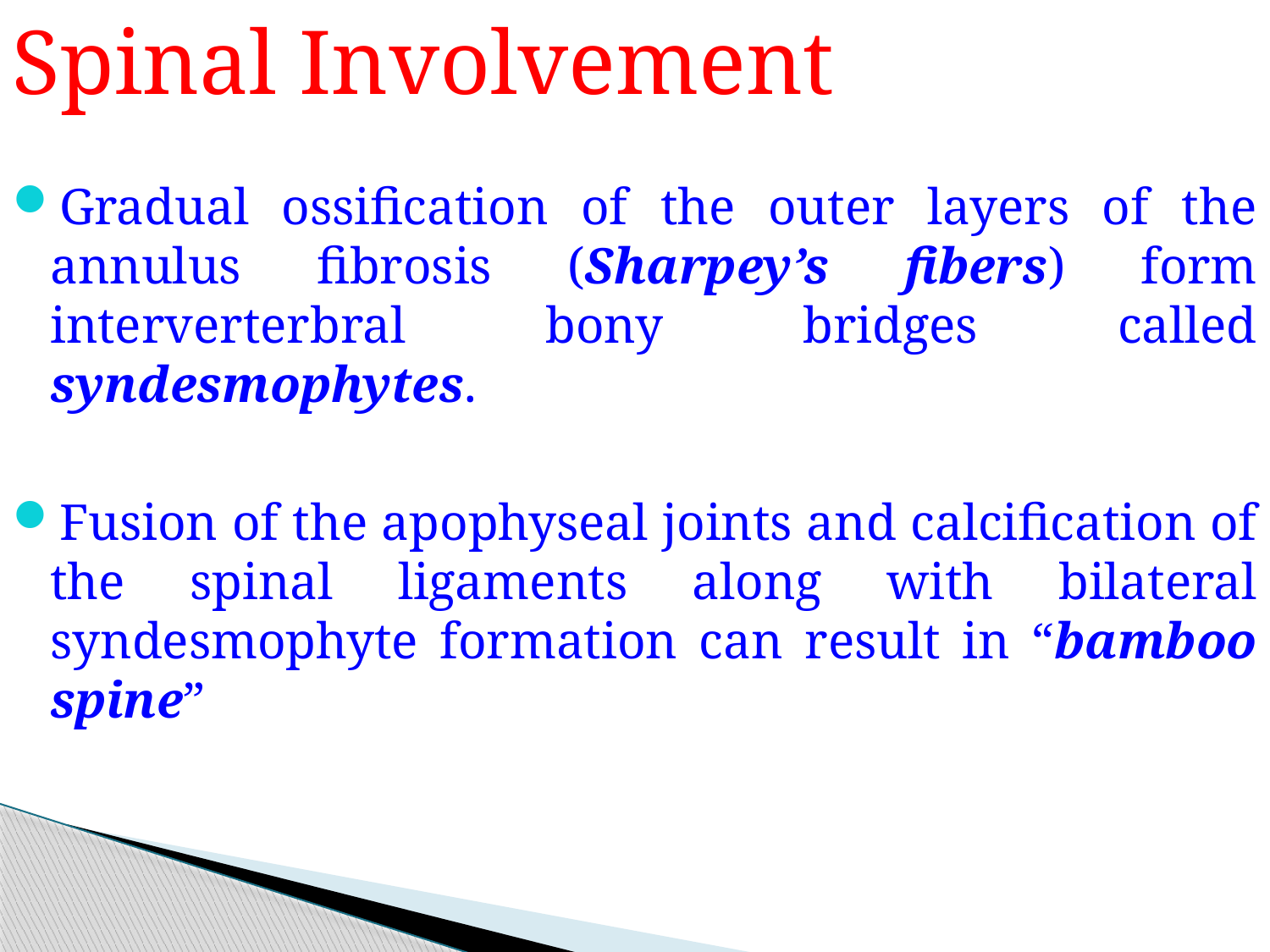

Spinal Involvement
Gradual ossification of the outer layers of the annulus fibrosis (Sharpey’s fibers) form interverterbral bony bridges called syndesmophytes.

Fusion of the apophyseal joints and calcification of the spinal ligaments along with bilateral syndesmophyte formation can result in “bamboo spine”